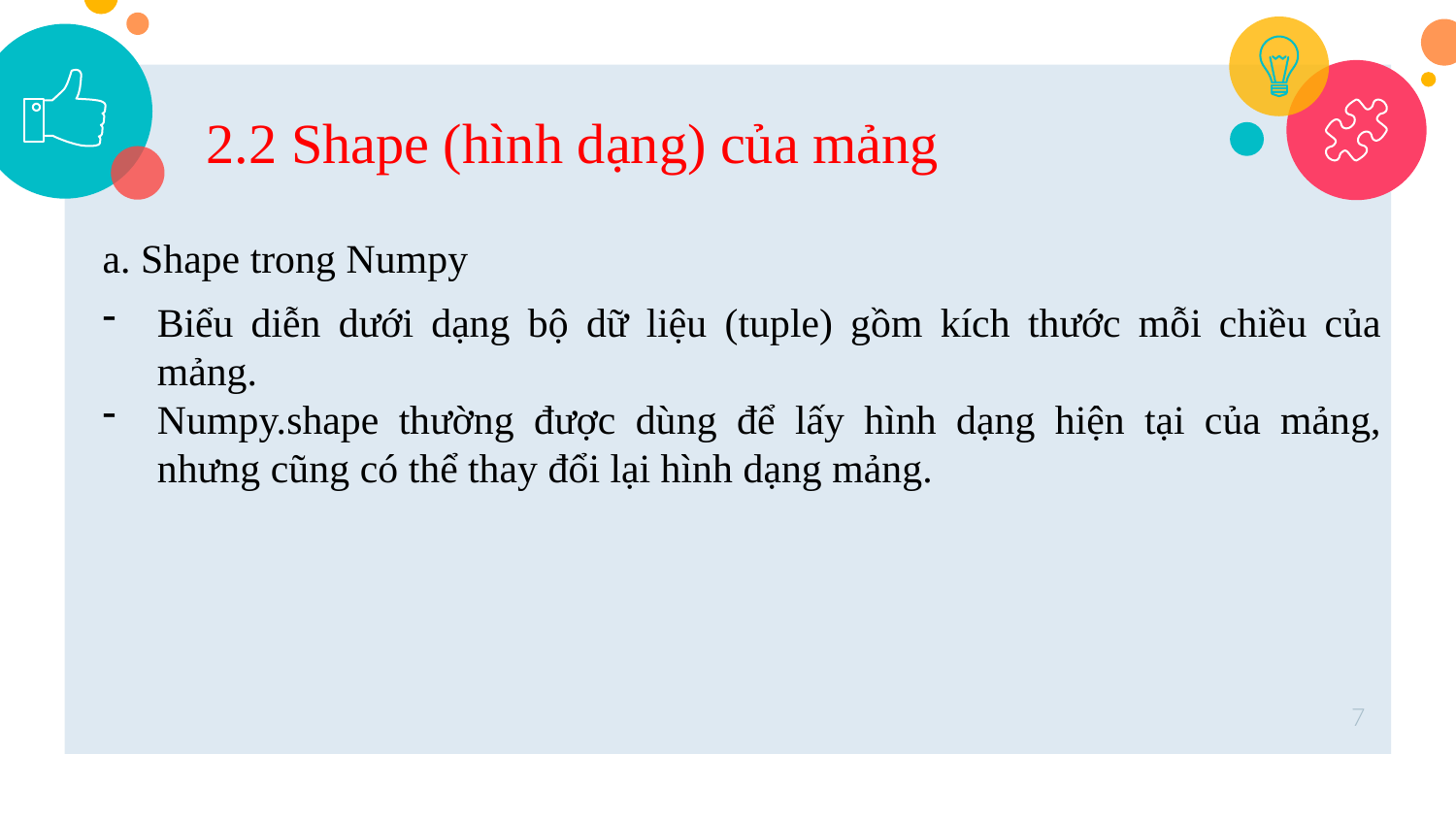

2.2 Shape (hình dạng) của mảng
a. Shape trong Numpy
Biểu diễn dưới dạng bộ dữ liệu (tuple) gồm kích thước mỗi chiều của mảng.
Numpy.shape thường được dùng để lấy hình dạng hiện tại của mảng, nhưng cũng có thể thay đổi lại hình dạng mảng.
7